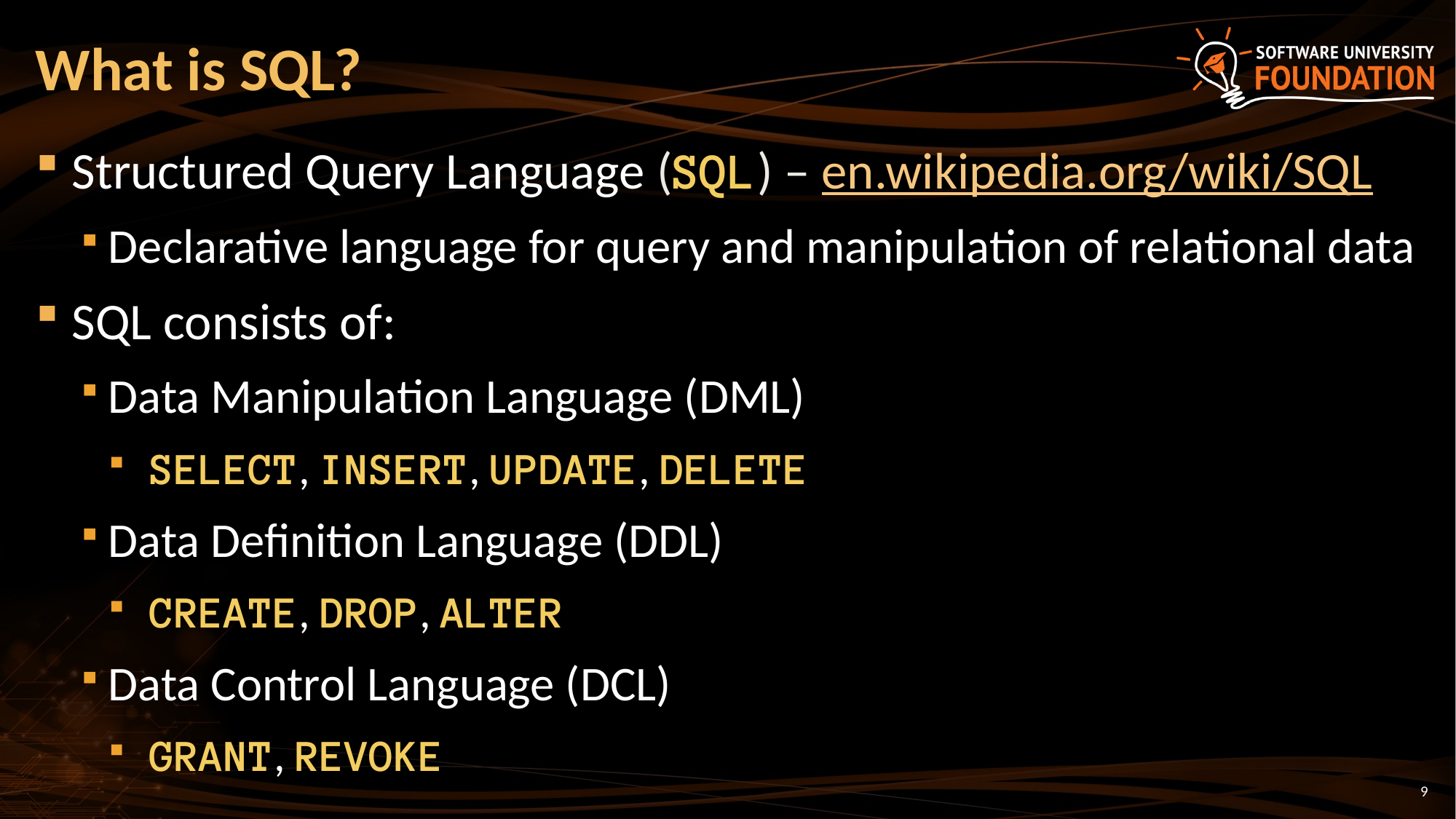

# What is SQL?
Structured Query Language (SQL) – en.wikipedia.org/wiki/SQL
Declarative language for query and manipulation of relational data
SQL consists of:
Data Manipulation Language (DML)
SELECT, INSERT, UPDATE, DELETE
Data Definition Language (DDL)
CREATE, DROP, ALTER
Data Control Language (DCL)
GRANT, REVOKE
9